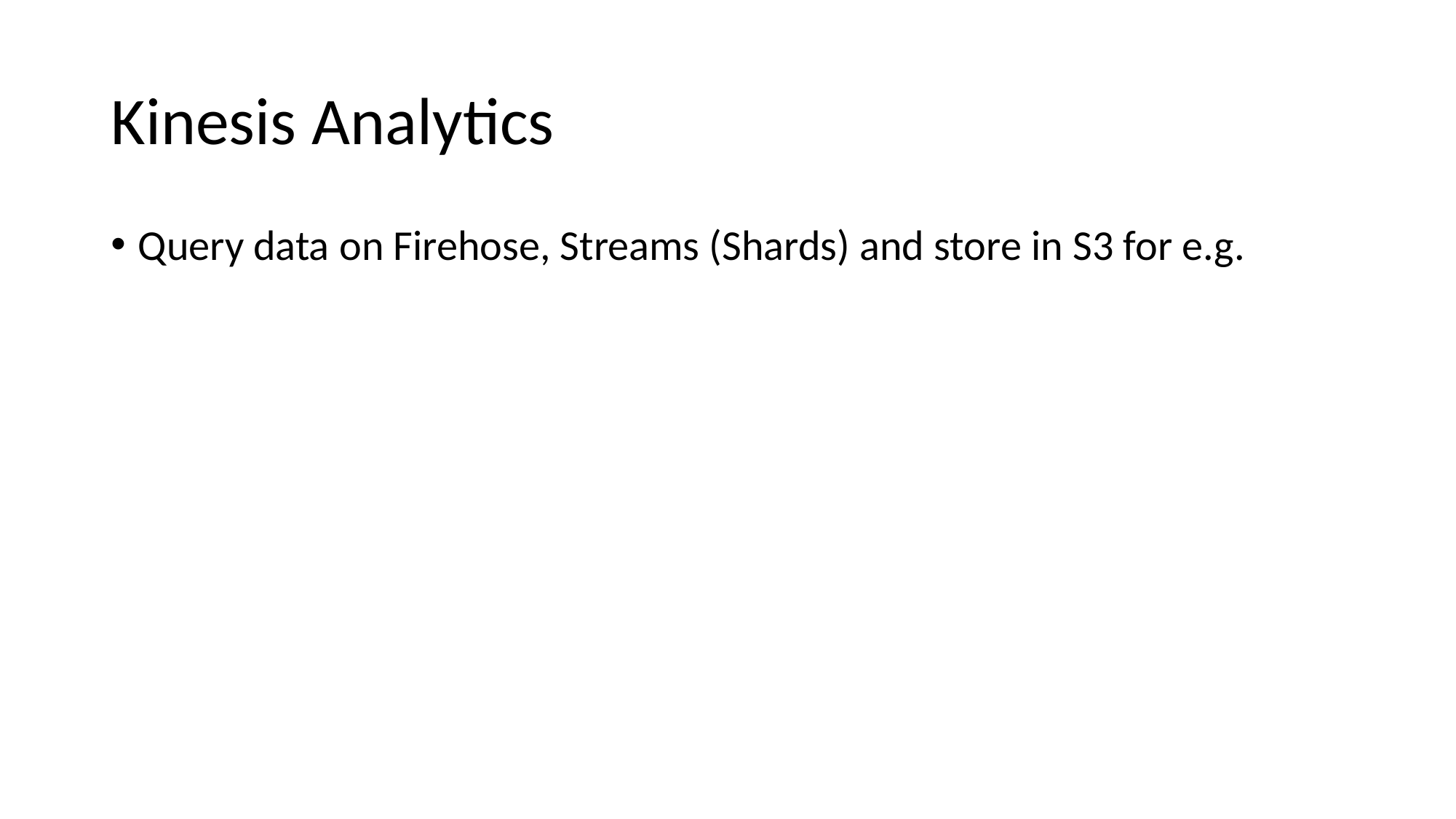

# Kinesis Analytics
Query data on Firehose, Streams (Shards) and store in S3 for e.g.